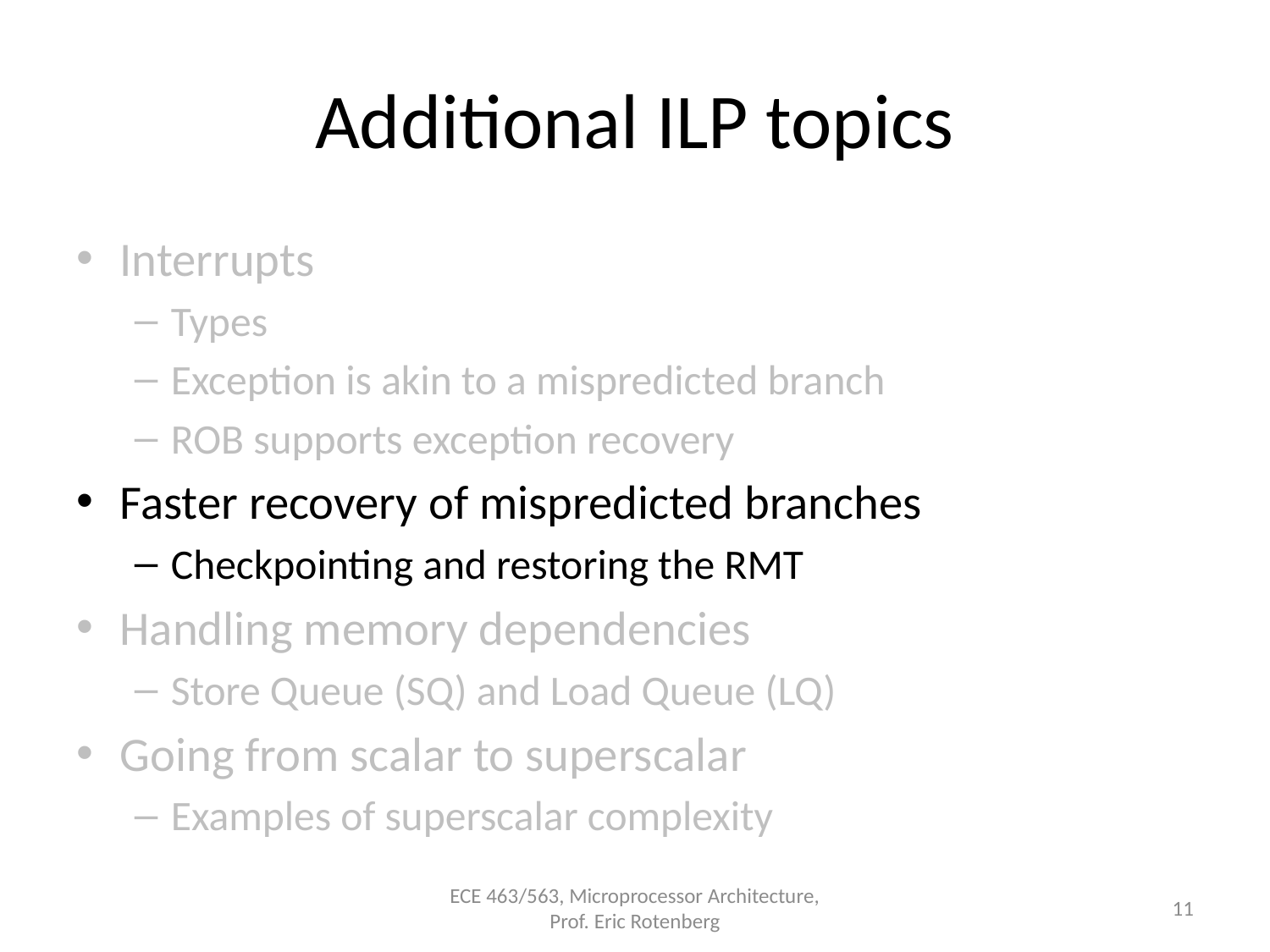

# Additional ILP topics
Interrupts
Types
Exception is akin to a mispredicted branch
ROB supports exception recovery
Faster recovery of mispredicted branches
Checkpointing and restoring the RMT
Handling memory dependencies
Store Queue (SQ) and Load Queue (LQ)
Going from scalar to superscalar
Examples of superscalar complexity

ECE 463/563, Microprocessor Architecture, Prof. Eric Rotenberg
11